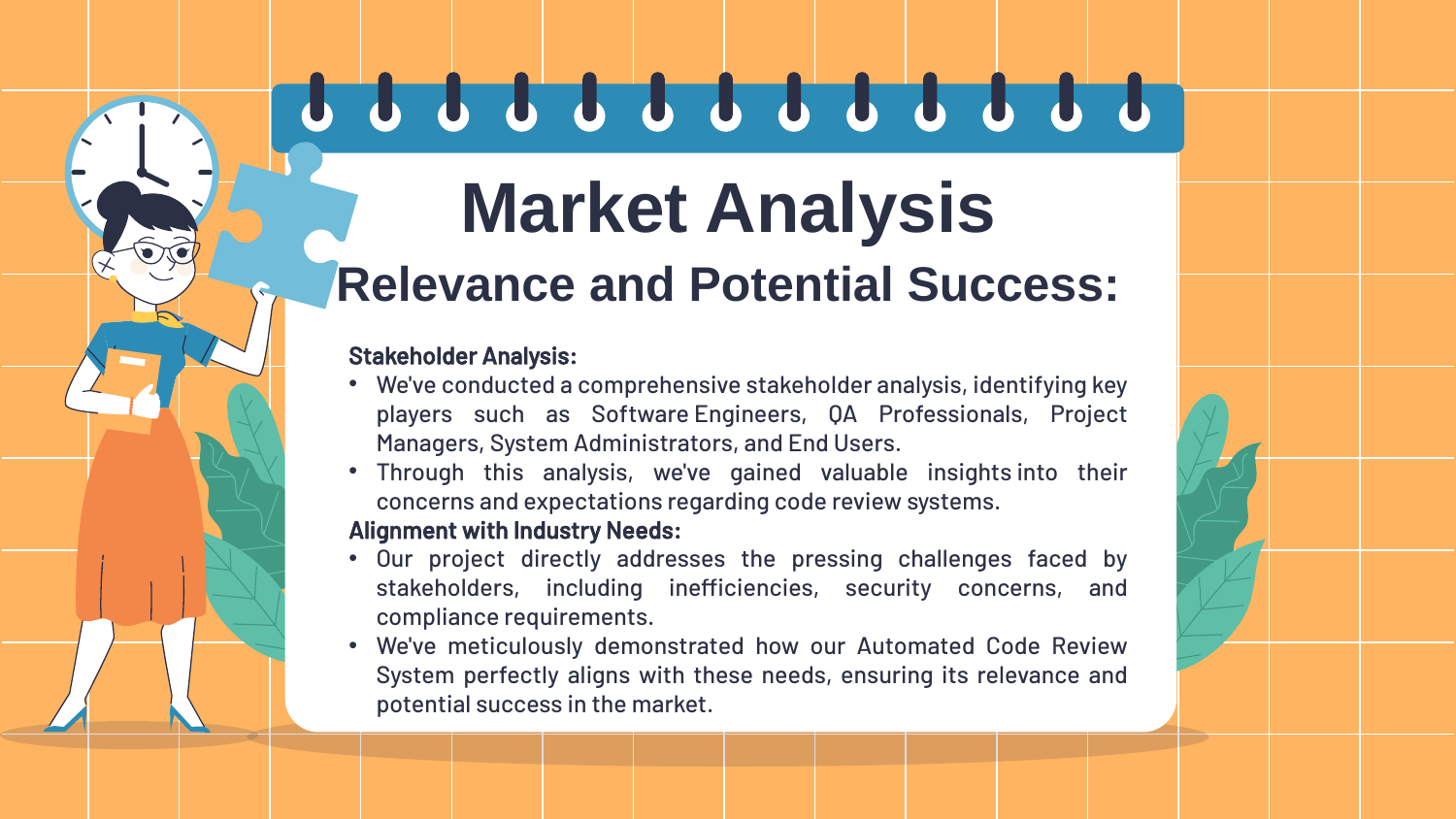

# Market Analysis
Relevance and Potential Success:

Stakeholder Analysis:
We've conducted a comprehensive stakeholder analysis, identifying key players such as Software Engineers, QA Professionals, Project Managers, System Administrators, and End Users.
Through this analysis, we've gained valuable insights into their concerns and expectations regarding code review systems.
Alignment with Industry Needs:
Our project directly addresses the pressing challenges faced by stakeholders, including inefficiencies, security concerns, and compliance requirements.
We've meticulously demonstrated how our Automated Code Review System perfectly aligns with these needs, ensuring its relevance and potential success in the market.